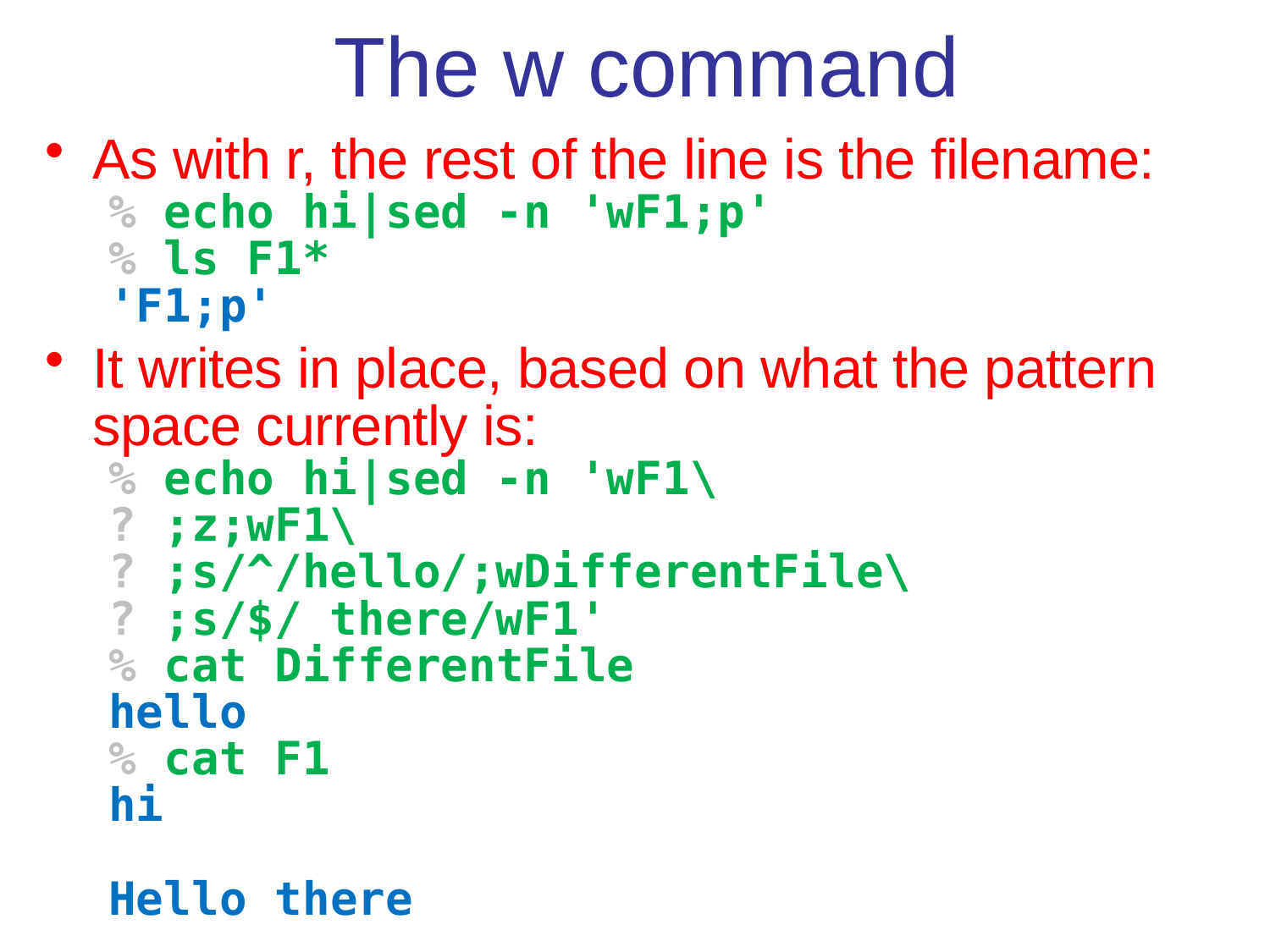

# The w command
As with r, the rest of the line is the filename:
% echo hi|sed -n 'wF1;p'
% ls F1*
'F1;p'
It writes in place, based on what the pattern space currently is:
% echo hi|sed -n 'wF1\
? ;z;wF1\
? ;s/^/hello/;wDifferentFile\
? ;s/$/ there/wF1'
% cat DifferentFile
hello
% cat F1
hi

Hello there